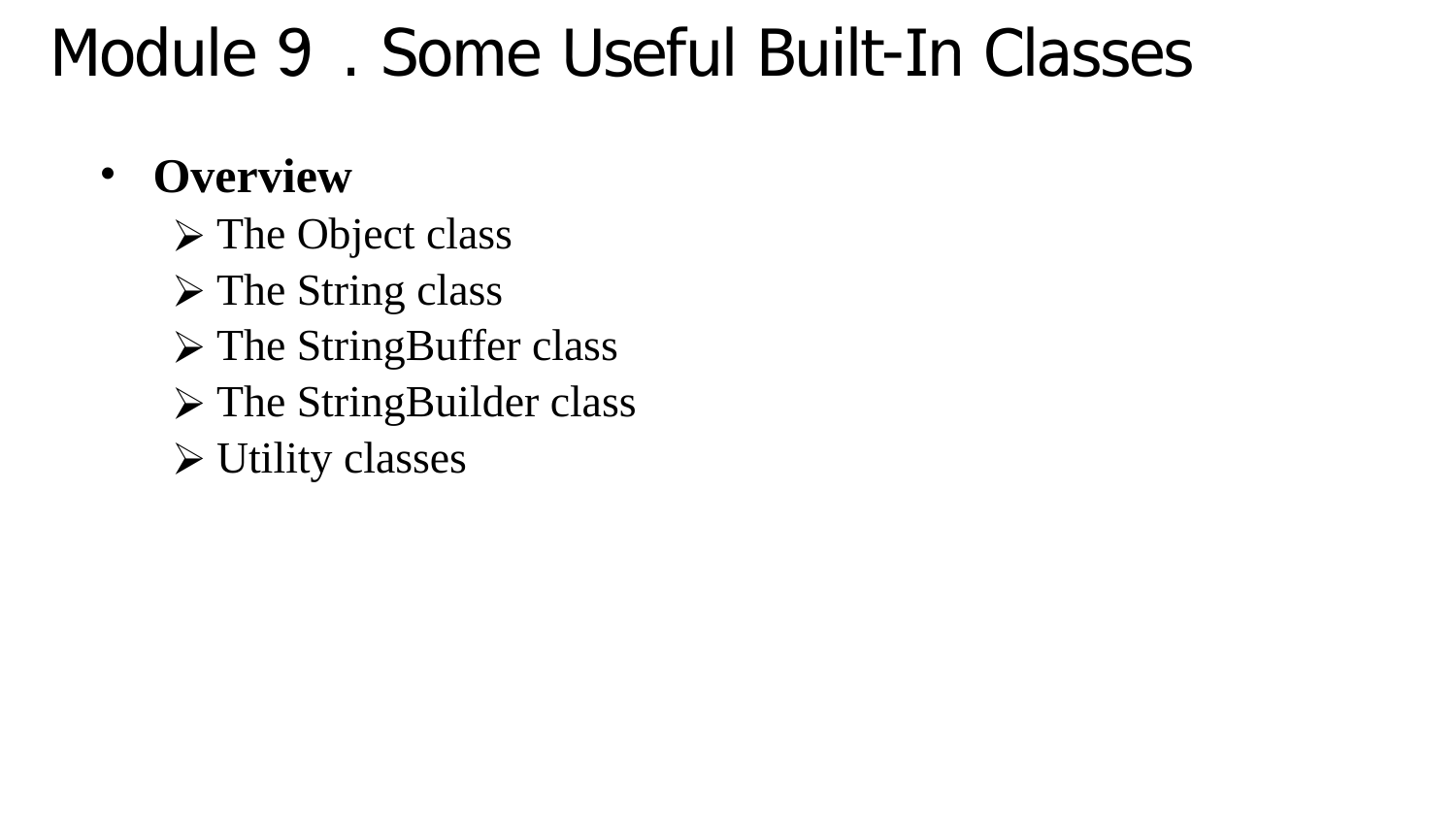

Module 9	. Some Useful Built-In Classes
Overview
The Object class
The String class
The StringBuffer class
The StringBuilder class
Utility classes